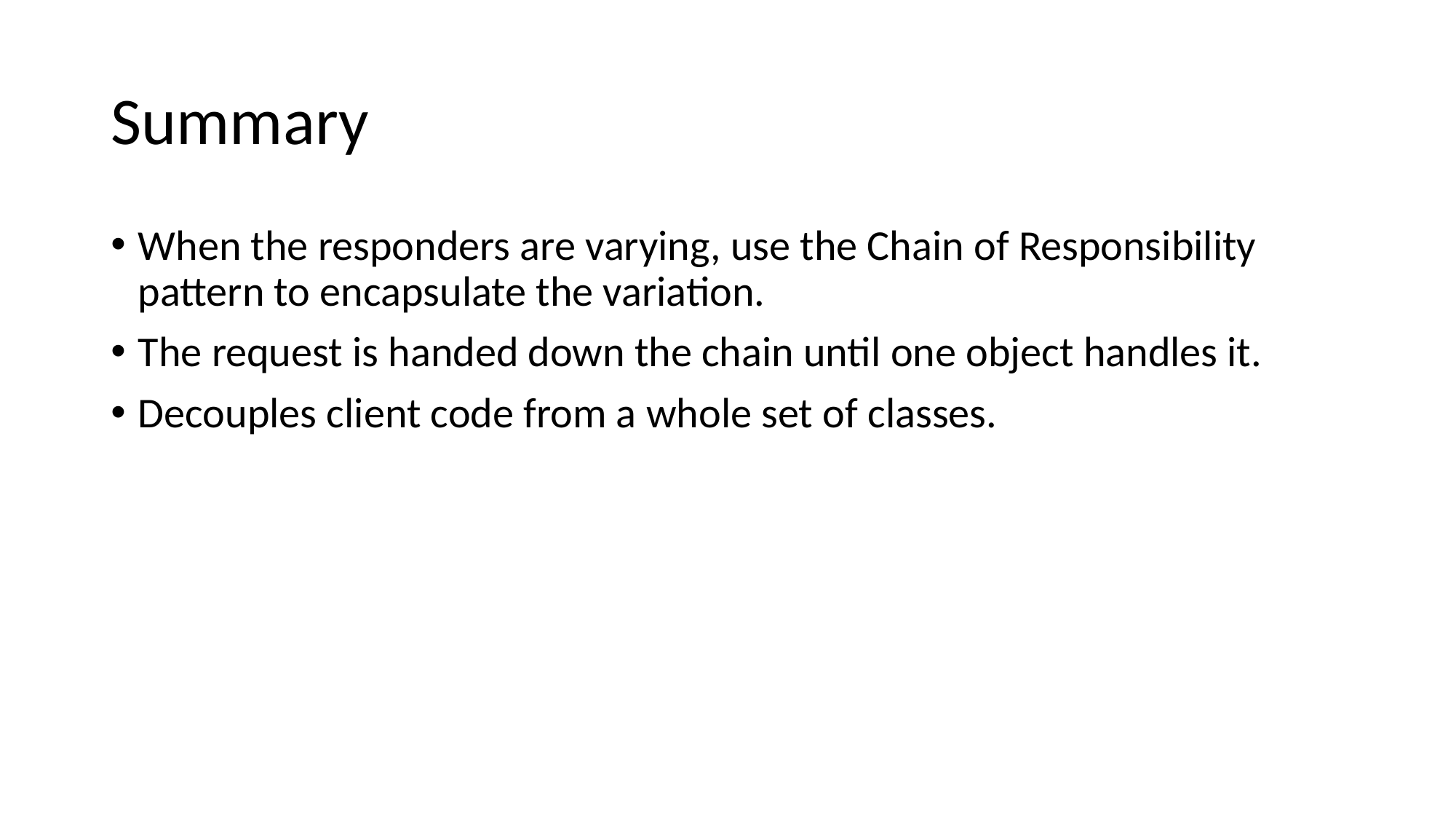

# Summary
When the responders are varying, use the Chain of Responsibility pattern to encapsulate the variation.
The request is handed down the chain until one object handles it.
Decouples client code from a whole set of classes.